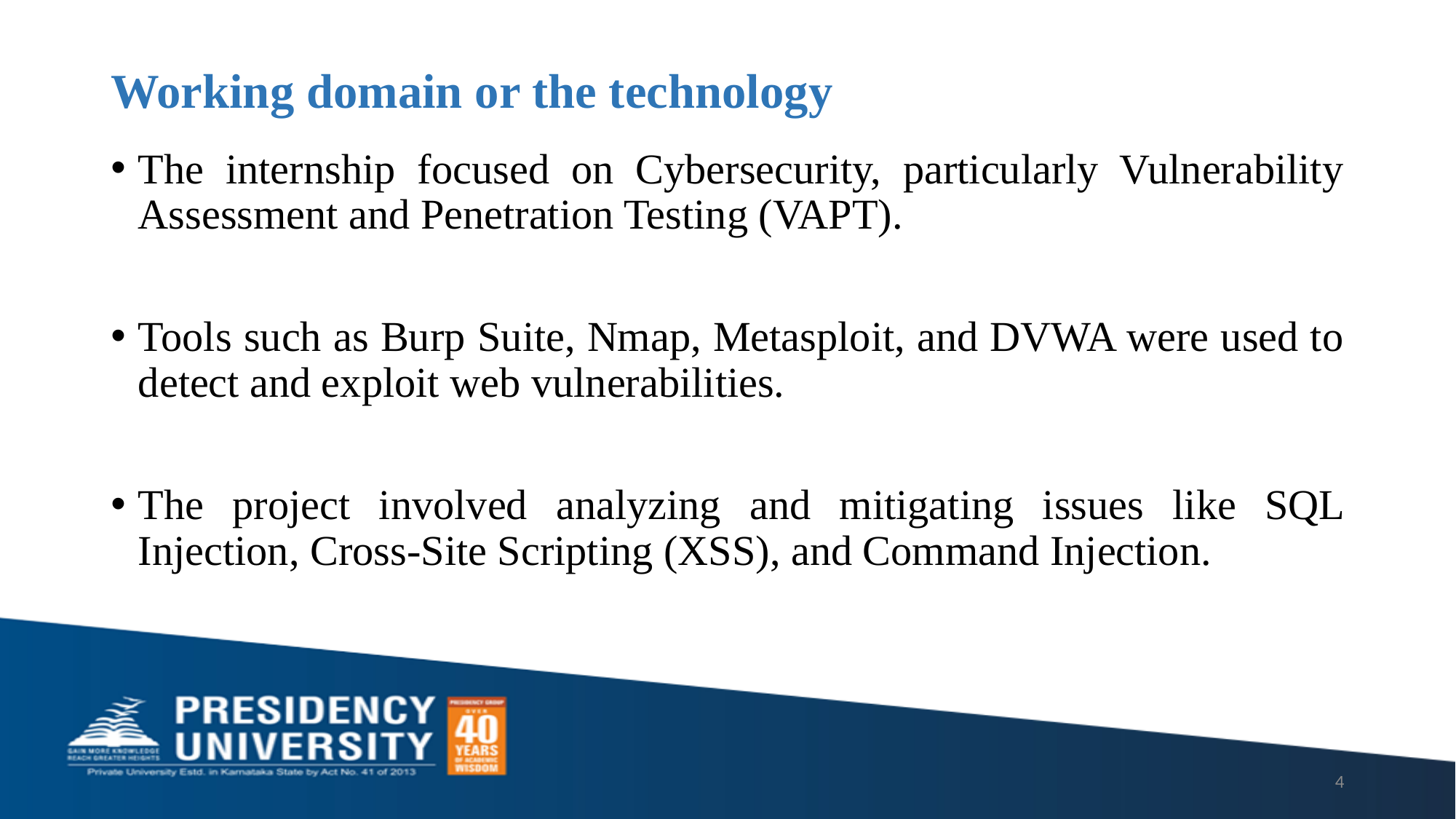

# Working domain or the technology
The internship focused on Cybersecurity, particularly Vulnerability Assessment and Penetration Testing (VAPT).

Tools such as Burp Suite, Nmap, Metasploit, and DVWA were used to detect and exploit web vulnerabilities.

The project involved analyzing and mitigating issues like SQL Injection, Cross-Site Scripting (XSS), and Command Injection.
4